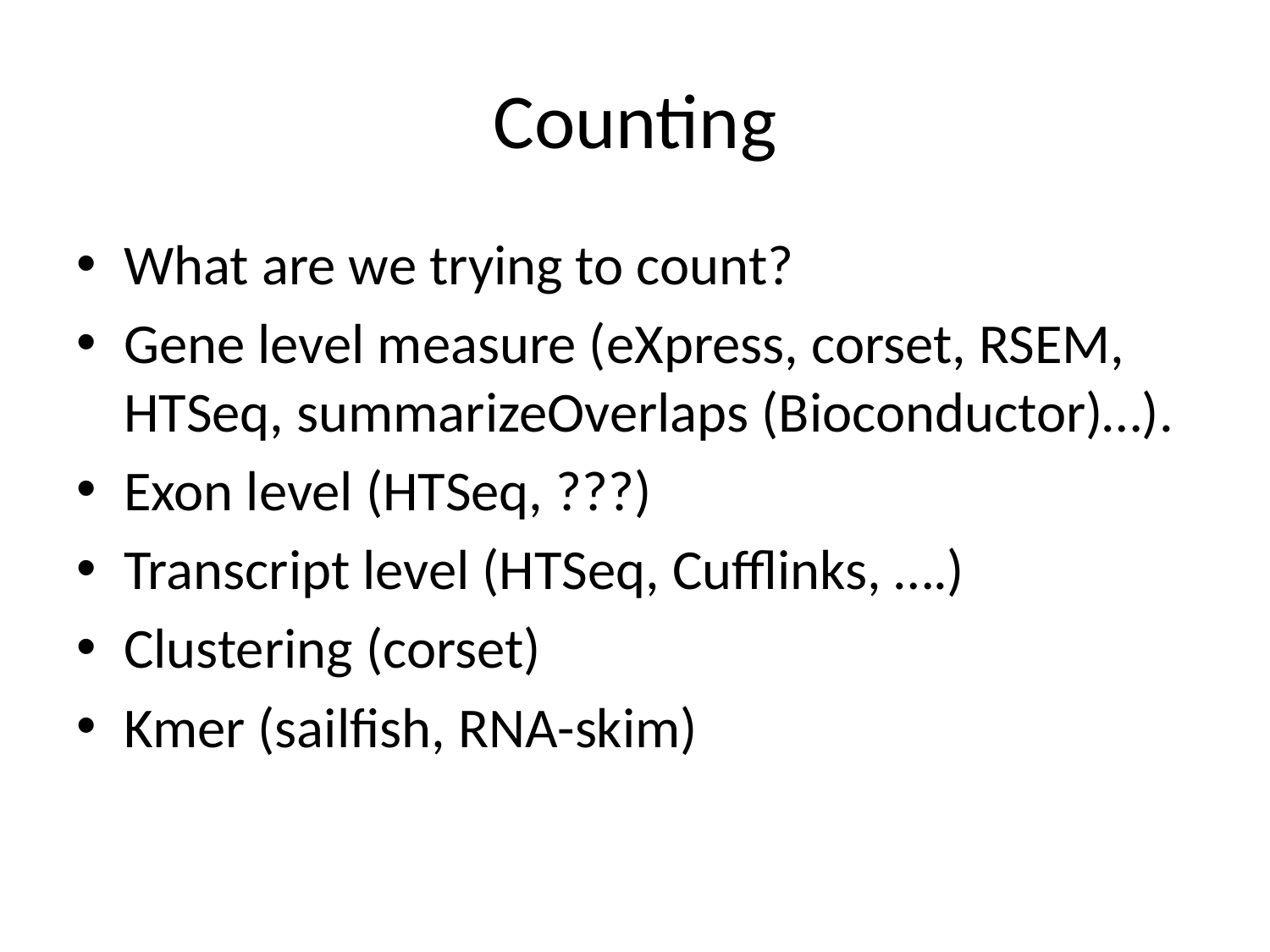

# Counting
What are we trying to count?
Gene level measure (eXpress, corset, RSEM, HTSeq, summarizeOverlaps (Bioconductor)…).
Exon level (HTSeq, ???)
Transcript level (HTSeq, Cufflinks, ….)
Clustering (corset)
Kmer (sailfish, RNA-skim)